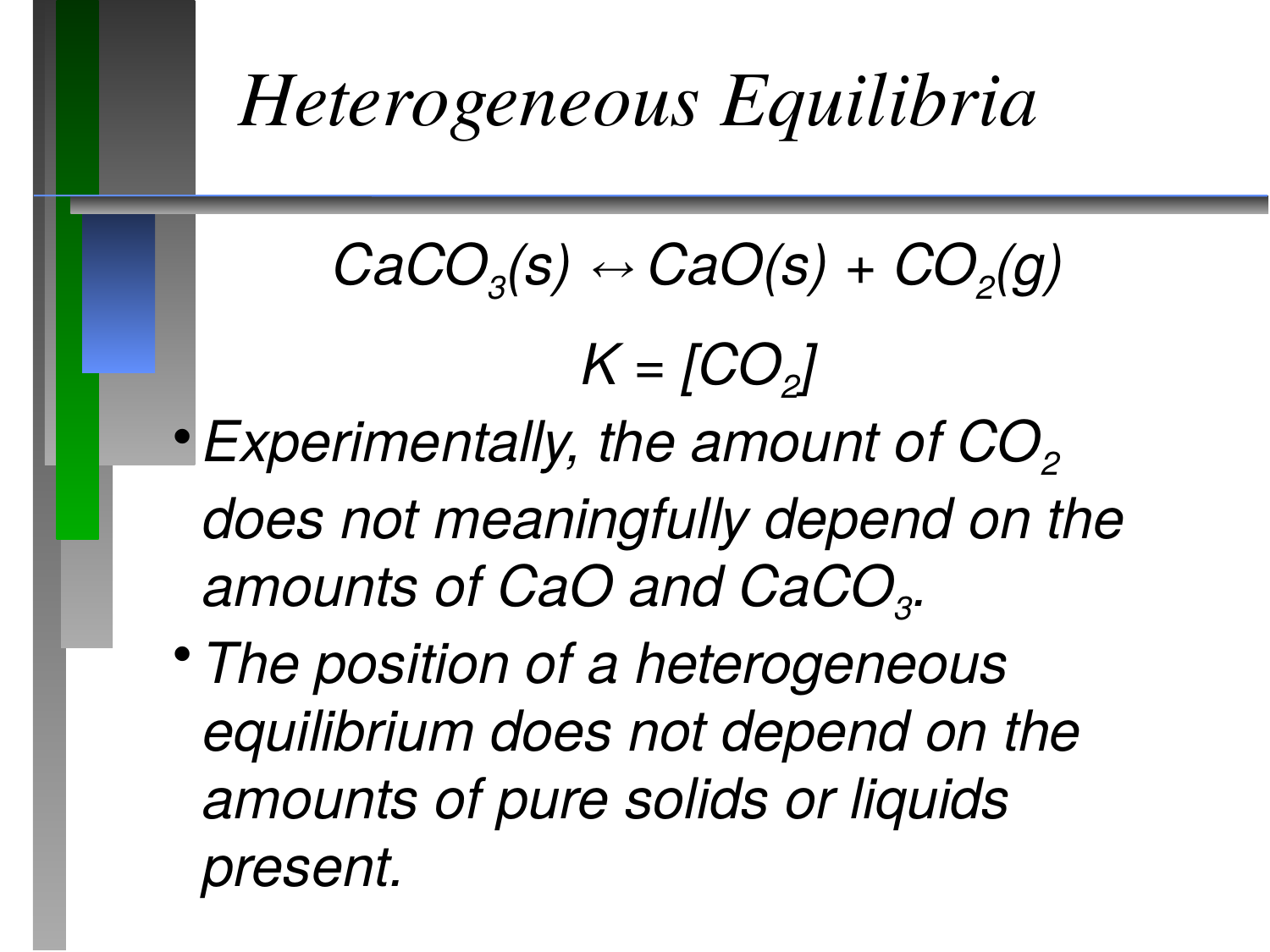

Heterogeneous Equilibria
CaCO3(s) ↔ CaO(s) + CO2(g)
K = [CO2]
Experimentally, the amount of CO2 does not meaningfully depend on the amounts of CaO and CaCO3.
The position of a heterogeneous equilibrium does not depend on the amounts of pure solids or liquids present.